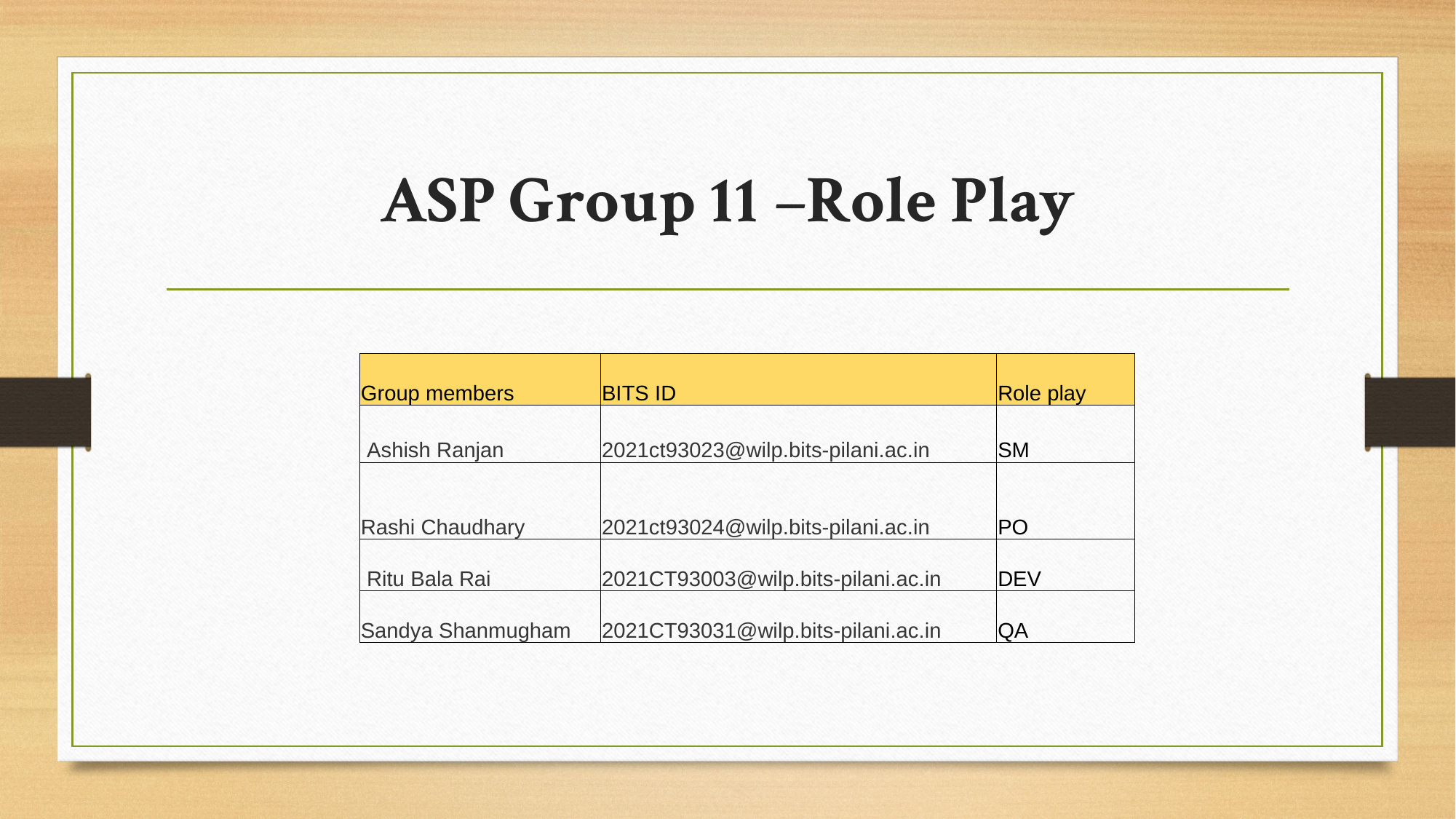

# ASP Group 11 –Role Play
| Group members | BITS ID | Role play |
| --- | --- | --- |
| Ashish Ranjan | 2021ct93023@wilp.bits-pilani.ac.in | SM |
| Rashi Chaudhary | 2021ct93024@wilp.bits-pilani.ac.in | PO |
| Ritu Bala Rai | 2021CT93003@wilp.bits-pilani.ac.in | DEV |
| Sandya Shanmugham | 2021CT93031@wilp.bits-pilani.ac.in | QA |